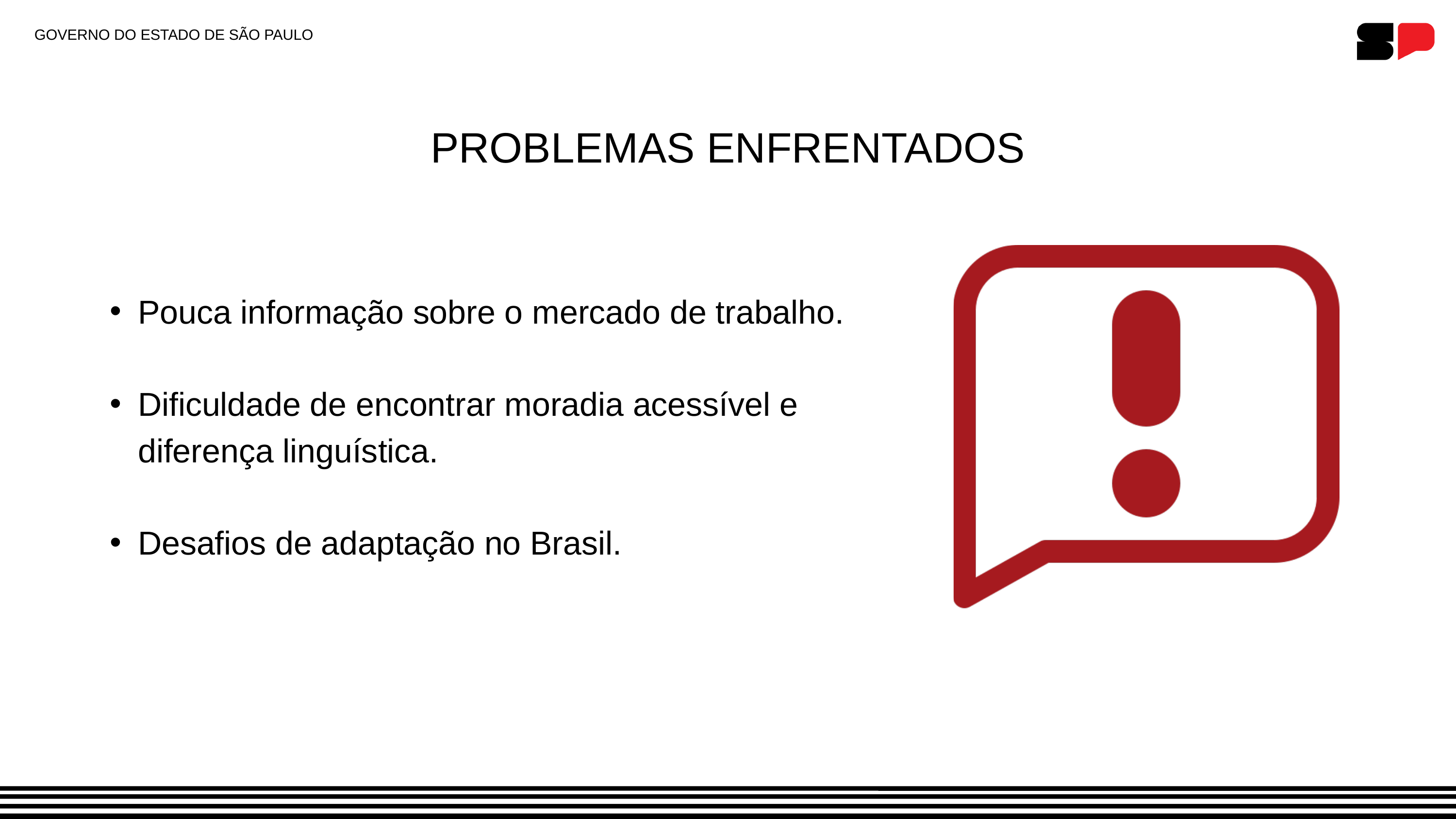

GOVERNO DO ESTADO DE SÃO PAULO
PROBLEMAS ENFRENTADOS

Pouca informação sobre o mercado de trabalho.

Dificuldade de encontrar moradia acessível e diferença linguística.

Desafios de adaptação no Brasil.